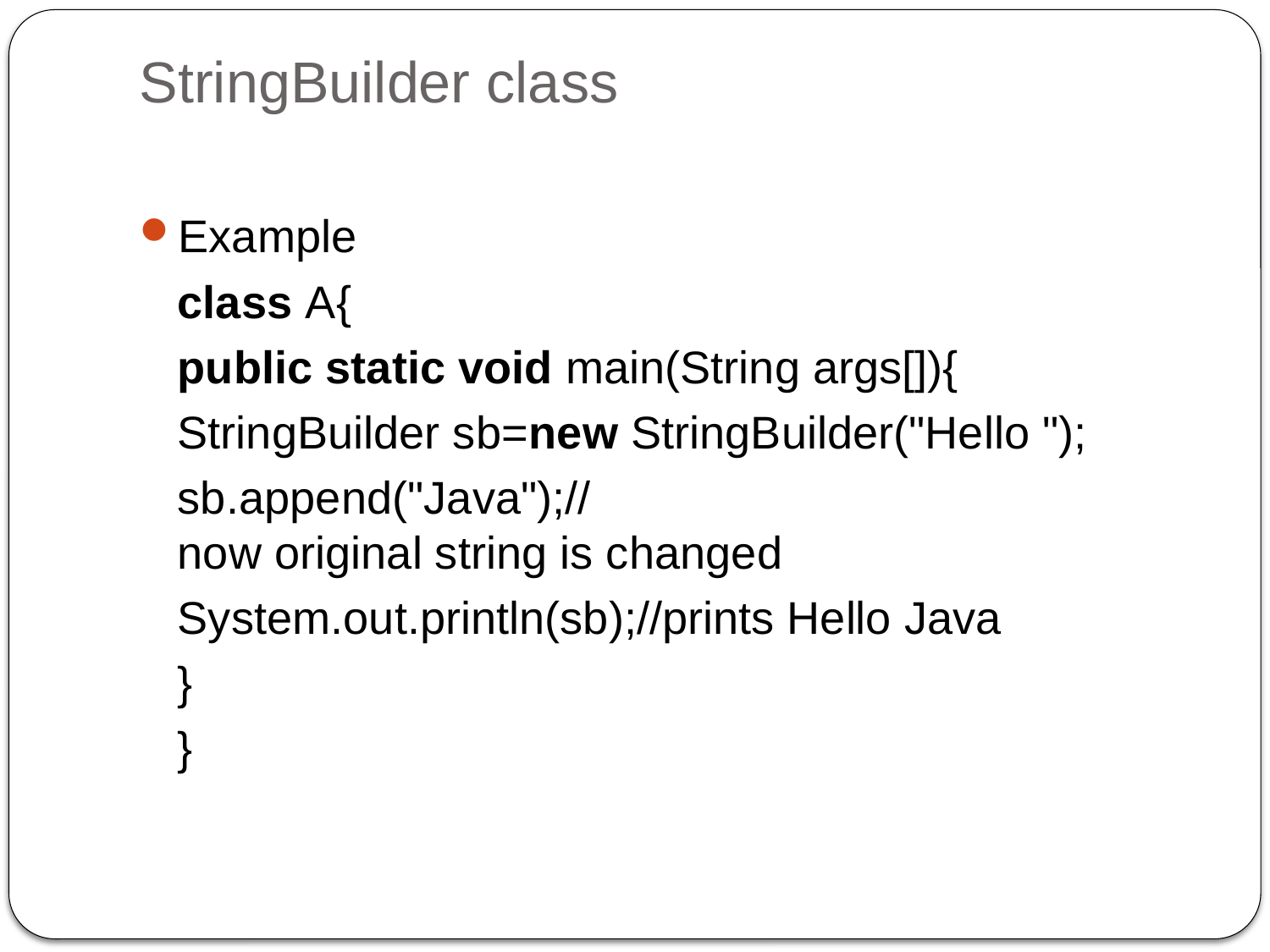

# StringBuilder class
Example
	class A{
	public static void main(String args[]){
	StringBuilder sb=new StringBuilder("Hello ");
	sb.append("Java");//now original string is changed
	System.out.println(sb);//prints Hello Java
	}
	}